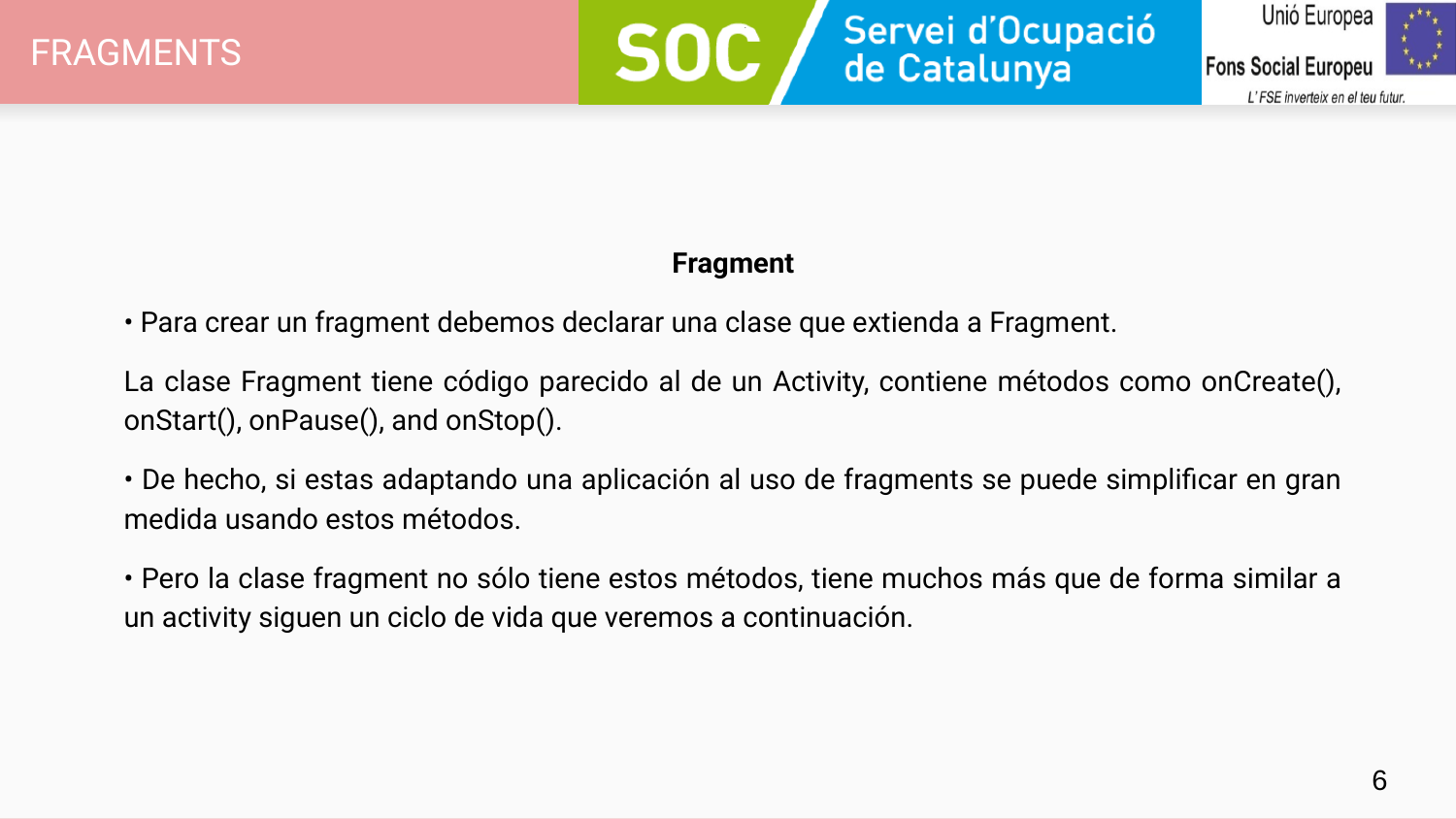

# FRAGMENTS
Fragment
• Para crear un fragment debemos declarar una clase que extienda a Fragment.
La clase Fragment tiene código parecido al de un Activity, contiene métodos como onCreate(), onStart(), onPause(), and onStop().
• De hecho, si estas adaptando una aplicación al uso de fragments se puede simplificar en gran medida usando estos métodos.
• Pero la clase fragment no sólo tiene estos métodos, tiene muchos más que de forma similar a un activity siguen un ciclo de vida que veremos a continuación.
6